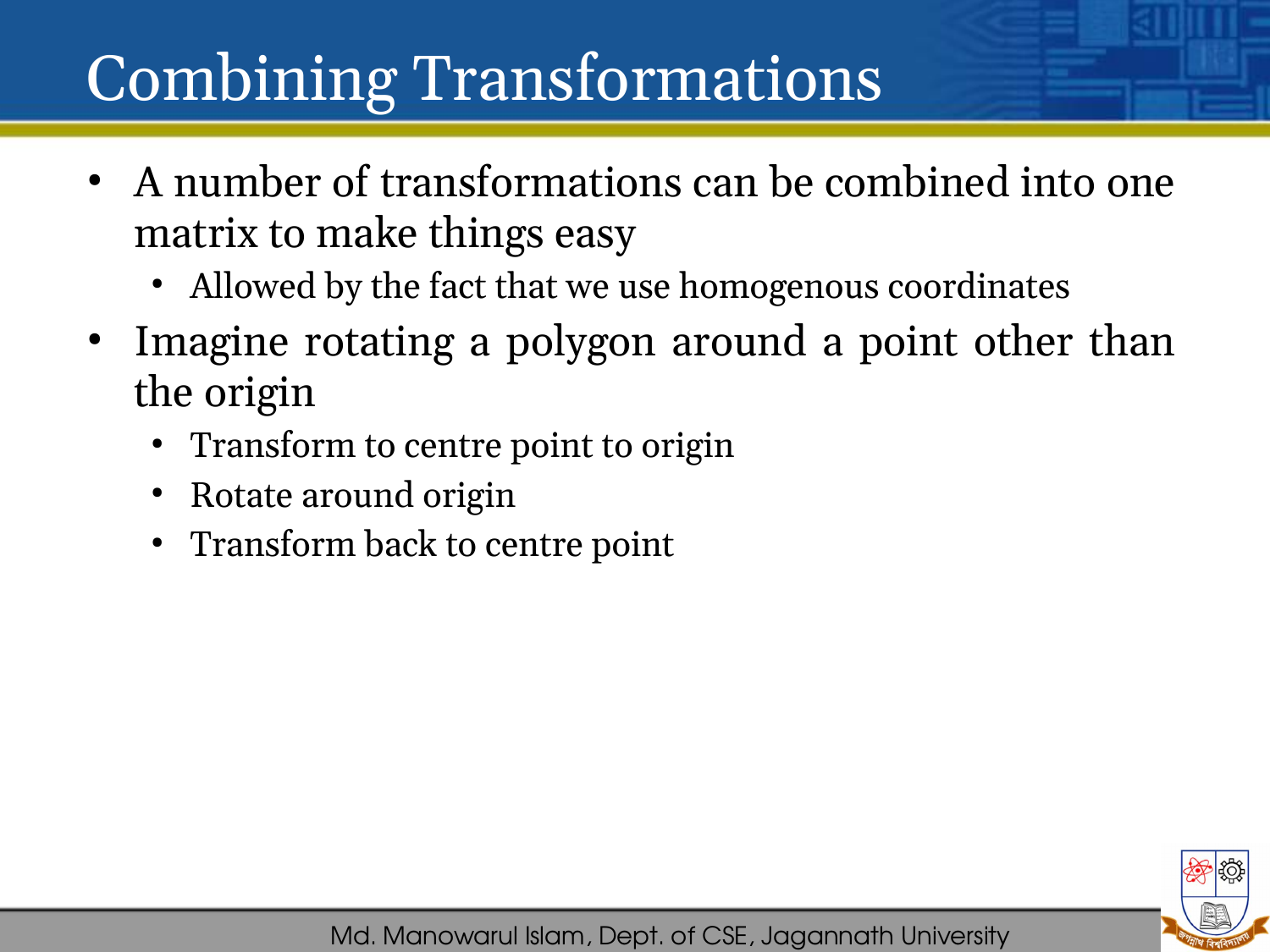

# Combining Transformations
A number of transformations can be combined into one matrix to make things easy
Allowed by the fact that we use homogenous coordinates
Imagine rotating a polygon around a point other than the origin
Transform to centre point to origin
Rotate around origin
Transform back to centre point